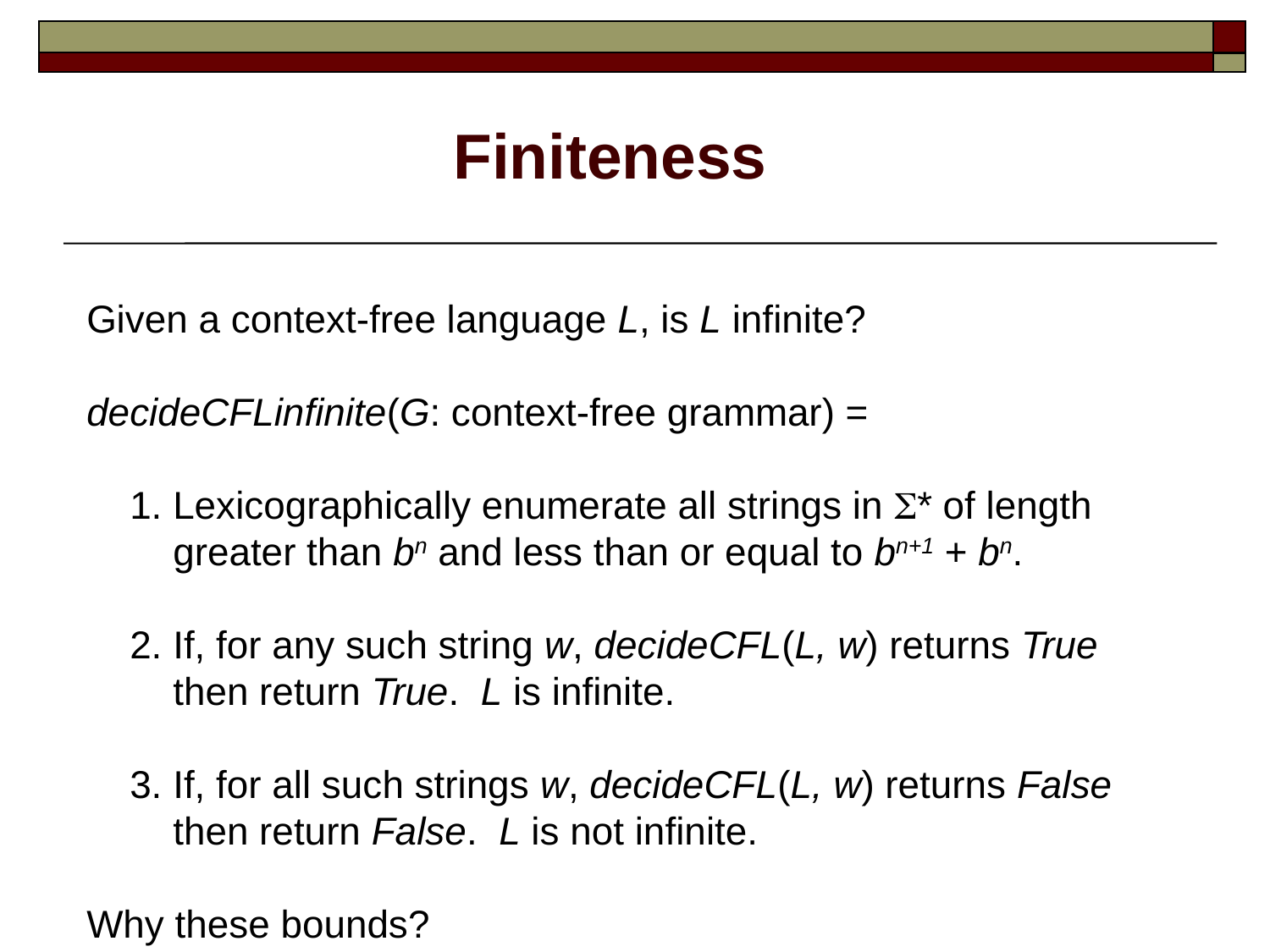

Finiteness
Given a context-free language L, is L infinite?

decideCFLinfinite(G: context-free grammar) =

    1. Lexicographically enumerate all strings in Σ* of length
        greater than bn and less than or equal to bn+1 + bn.

    2. If, for any such string w, decideCFL(L, w) returns True
        then return True.  L is infinite.

    3. If, for all such strings w, decideCFL(L, w) returns False
        then return False.  L is not infinite.

Why these bounds?